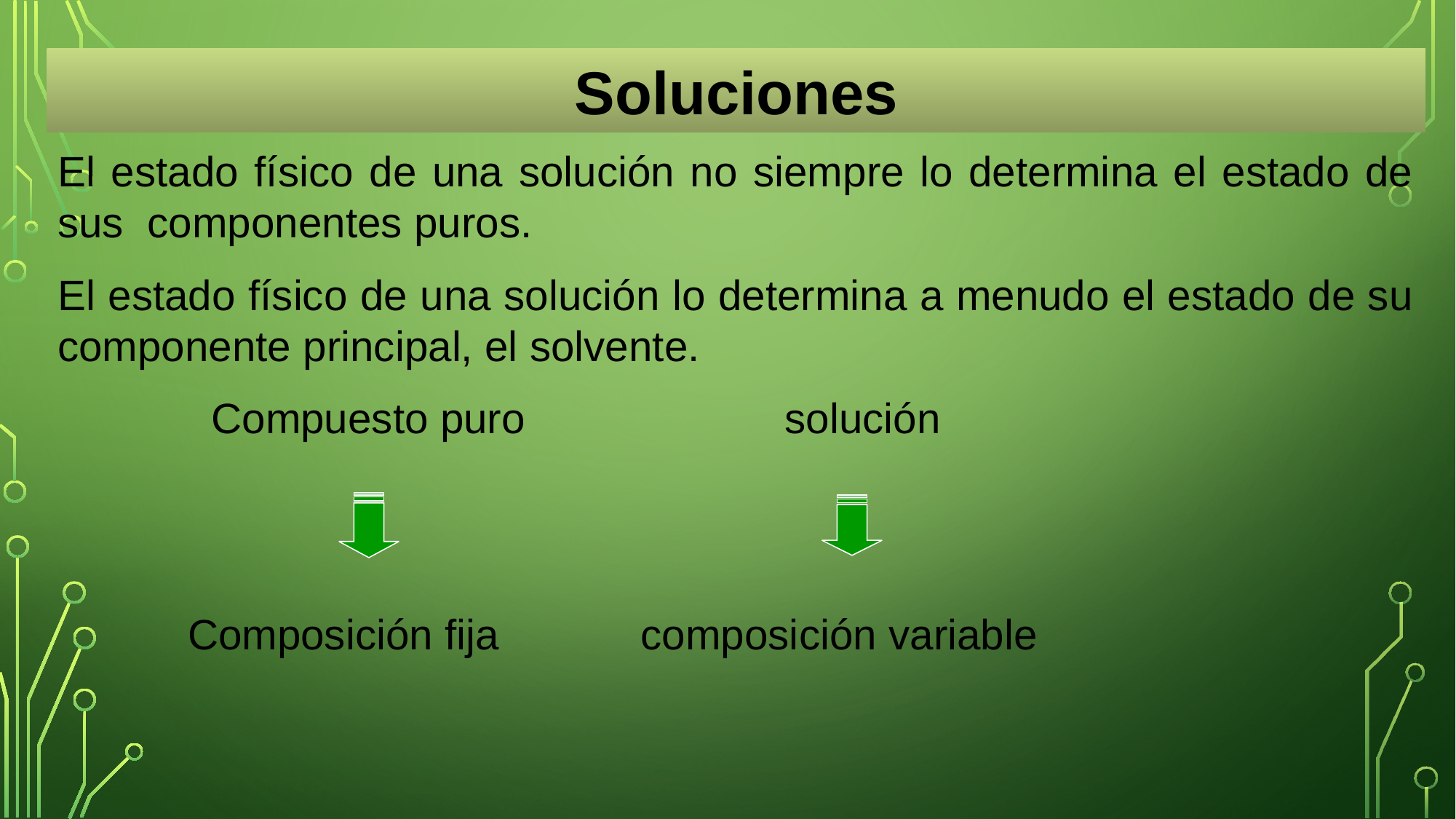

Soluciones
El estado físico de una solución no siempre lo determina el estado de sus  componentes puros.
El estado físico de una solución lo determina a menudo el estado de su componente principal, el solvente.
             Compuesto puro                      solución

           Composición fija            composición variable